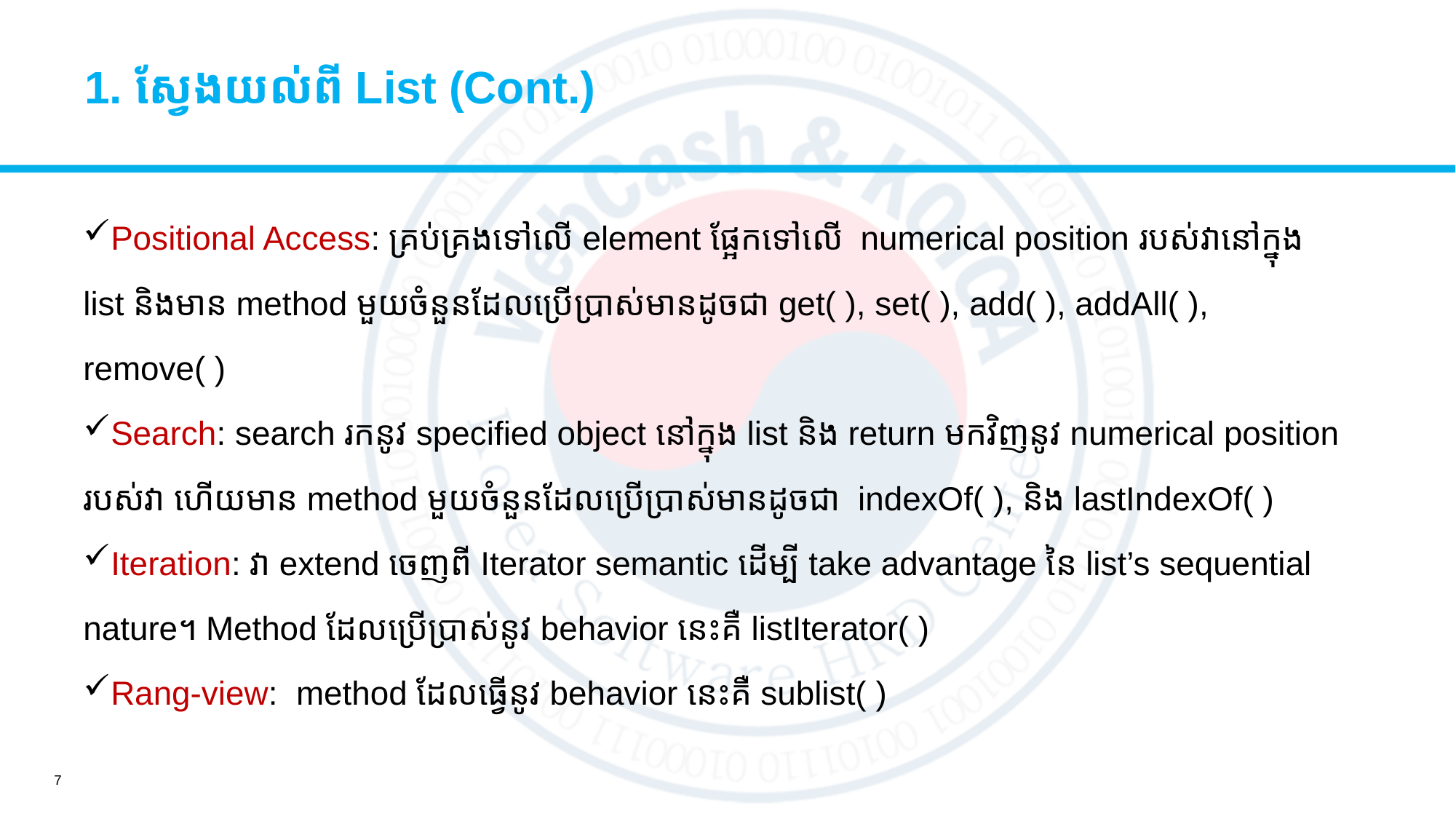

# 1. ស្វែងយល់ពី List (Cont.)
Positional Access: គ្រប់គ្រងទៅលើ element ផ្អែកទៅលើ  numerical position របស់វានៅក្នុង
list និង​មាន​ method មួយចំនួនដែលប្រើប្រាស់មានដូចជា get( ), set( ), add( ), addAll( ),
remove( )
Search: search រកនូវ specified object នៅក្នុង​ list និង​ return មកវិញនូវ numerical position
របស់វា ហើយមាន​ method មួយចំនួនដែលប្រើប្រាស់មានដូចជា ​ indexOf( ), និង​ lastIndexOf( )
Iteration: វា extend ចេញពី Iterator semantic ដើម្បី​ take advantage នៃ list’s sequential
nature។ Method ដែលប្រើប្រាស់នូវ​ behavior នេះគឺ listIterator( )
Rang-view:  method ដែលធ្វើ​នូវ behavior នេះគឺ​ sublist( )
7